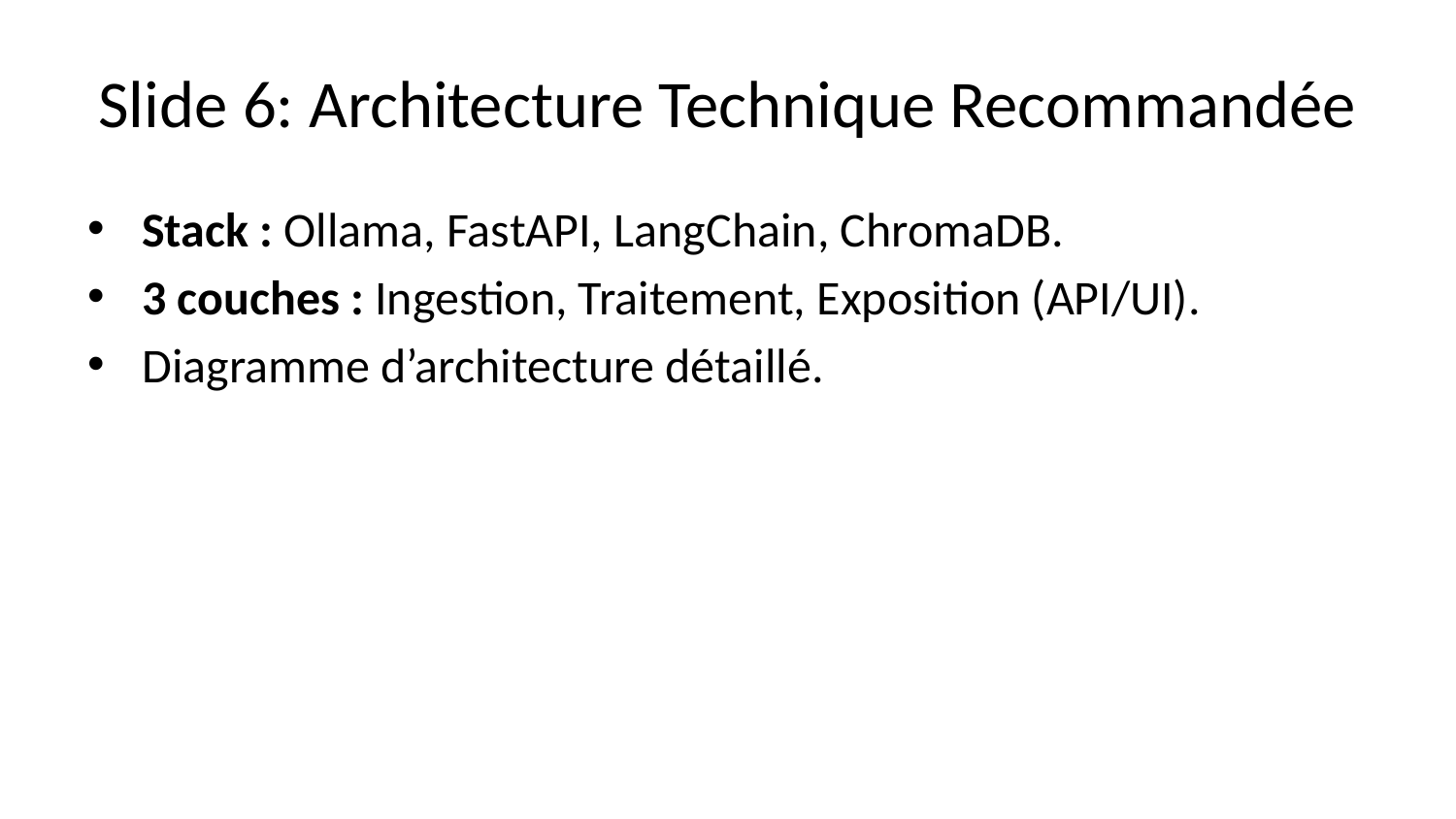

# Slide 6: Architecture Technique Recommandée
Stack : Ollama, FastAPI, LangChain, ChromaDB.
3 couches : Ingestion, Traitement, Exposition (API/UI).
Diagramme d’architecture détaillé.